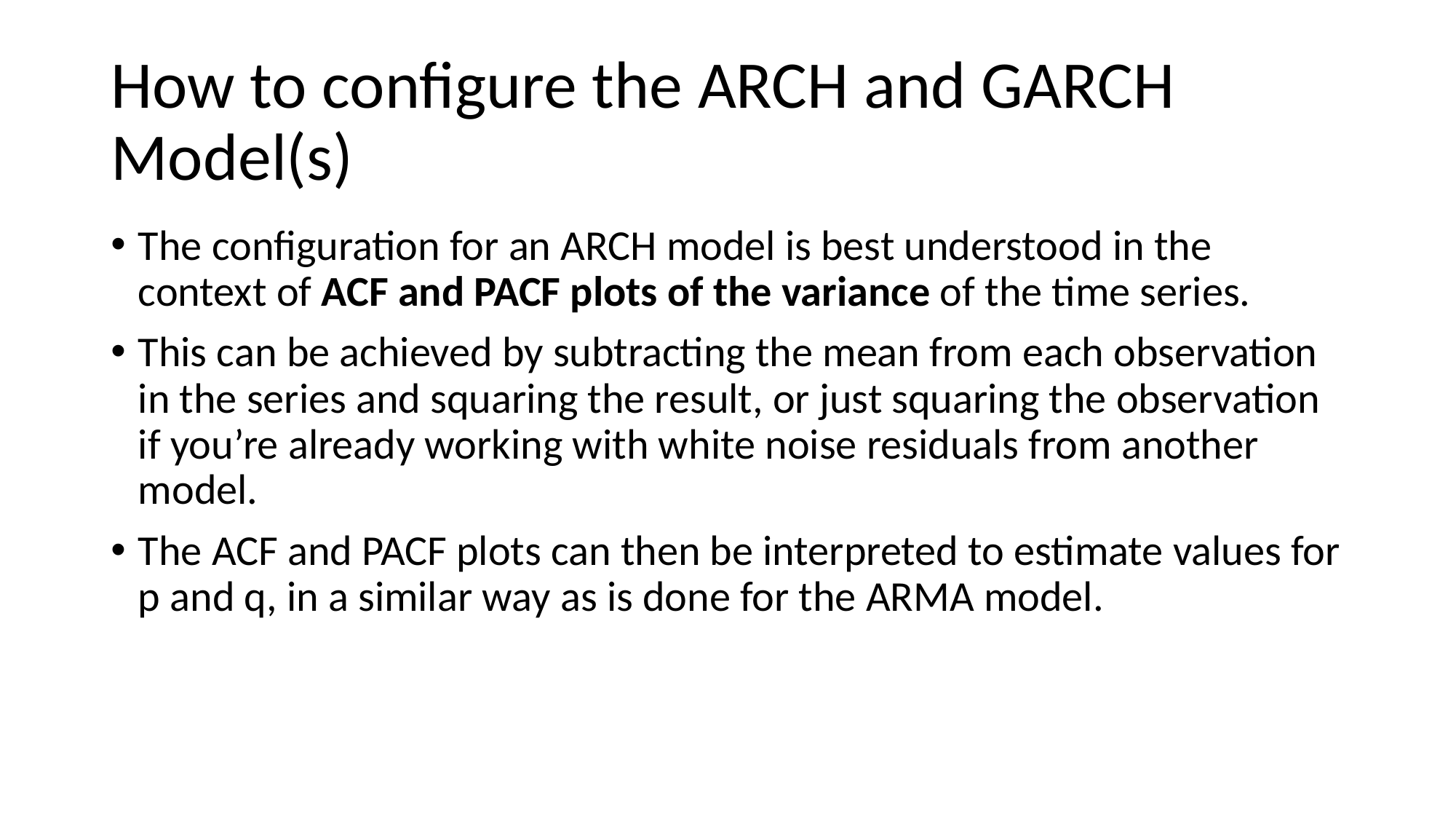

# How to configure the ARCH and GARCH Model(s)
The configuration for an ARCH model is best understood in the context of ACF and PACF plots of the variance of the time series.
This can be achieved by subtracting the mean from each observation in the series and squaring the result, or just squaring the observation if you’re already working with white noise residuals from another model.
The ACF and PACF plots can then be interpreted to estimate values for p and q, in a similar way as is done for the ARMA model.